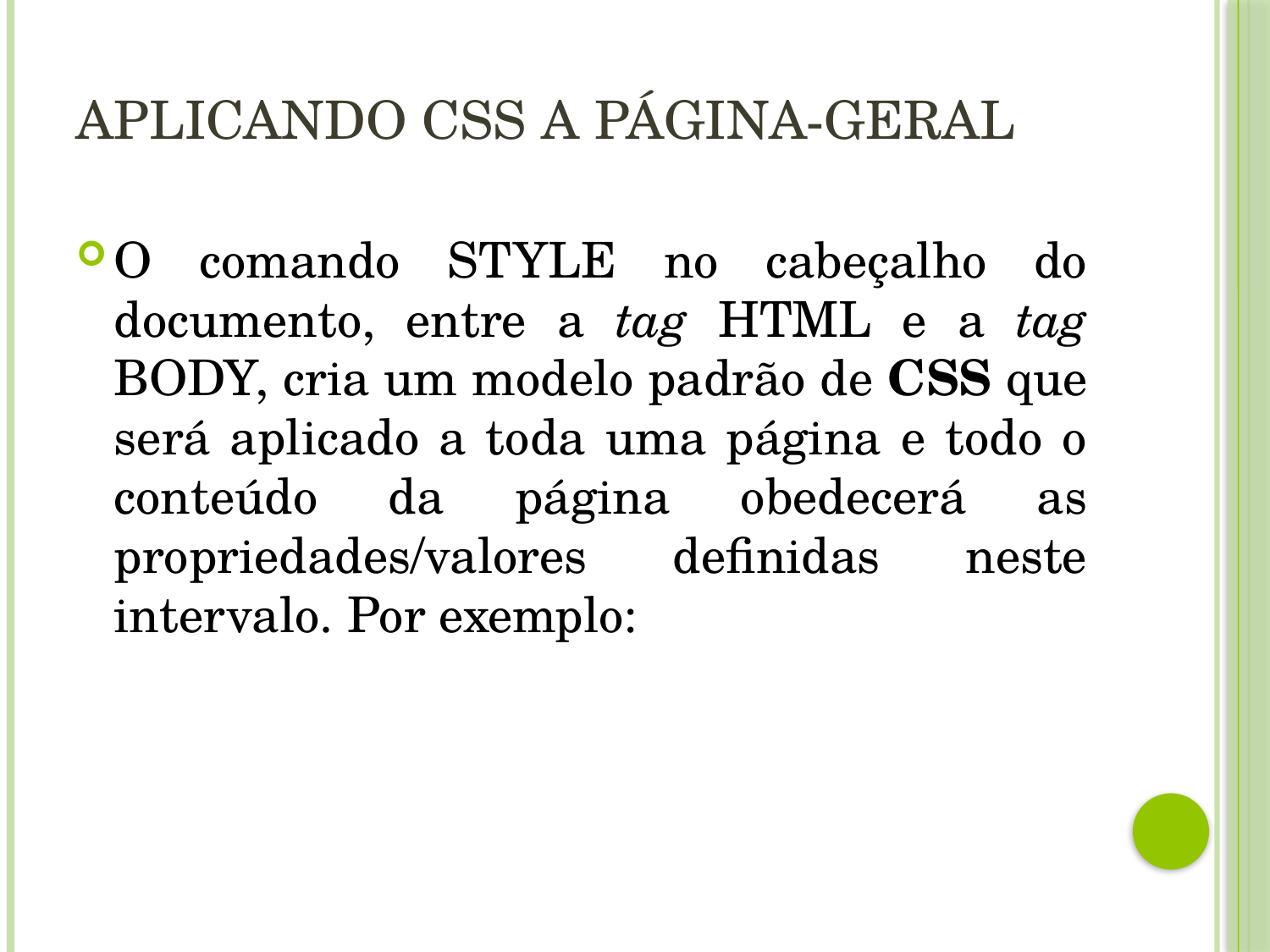

# Aplicando CSS a página-Geral
O comando STYLE no cabeçalho do documento, entre a tag HTML e a tag BODY, cria um modelo padrão de CSS que será aplicado a toda uma página e todo o conteúdo da página obedecerá as propriedades/valores definidas neste intervalo. Por exemplo: